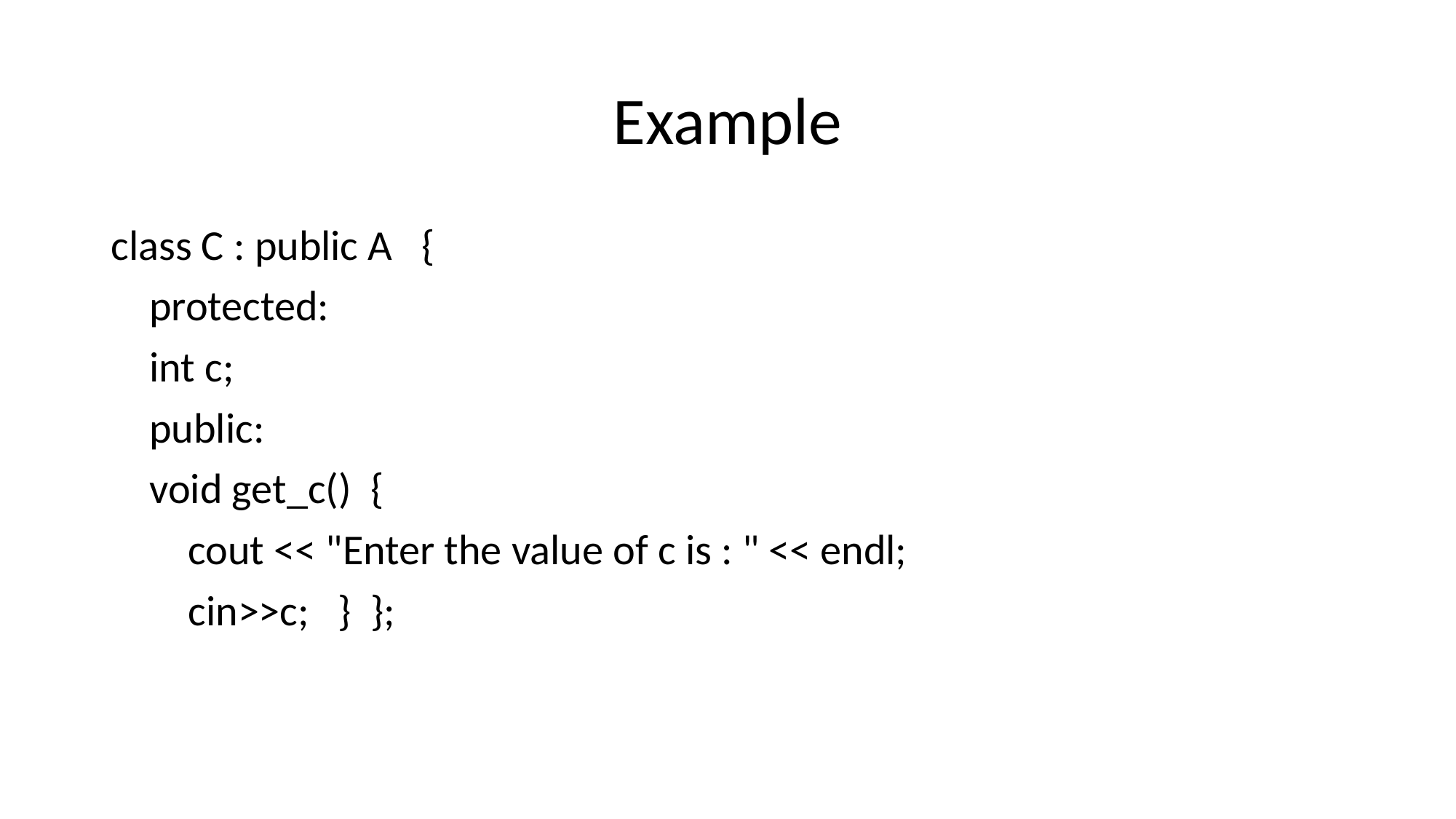

# Example
class C : public A   {
    protected:
    int c;
    public:
    void get_c()  {
        cout << "Enter the value of c is : " << endl;
        cin>>c;   }  };